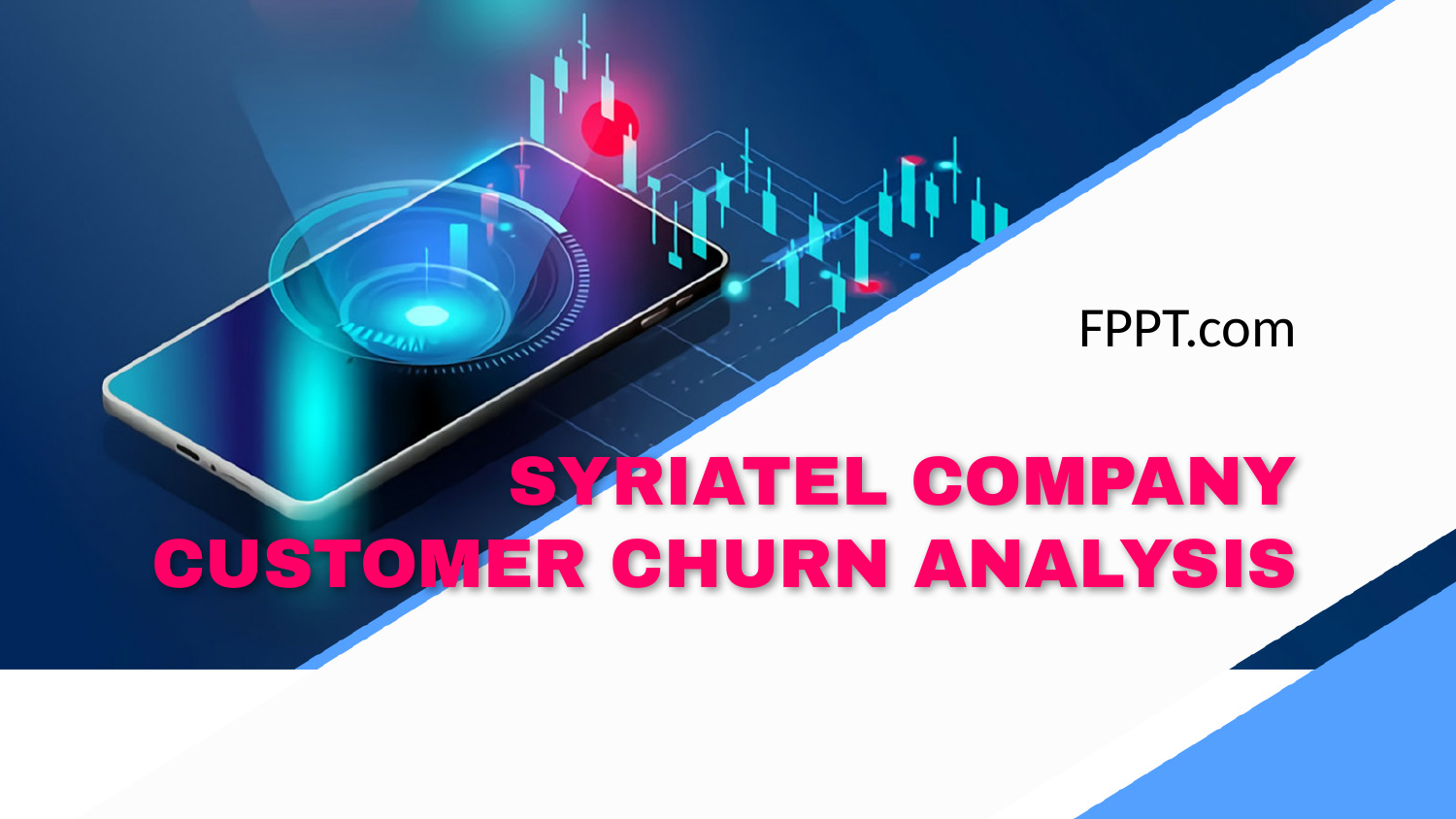

FPPT.com
# SYRIATEL COMPANY CUSTOMER CHURN ANALYSIS